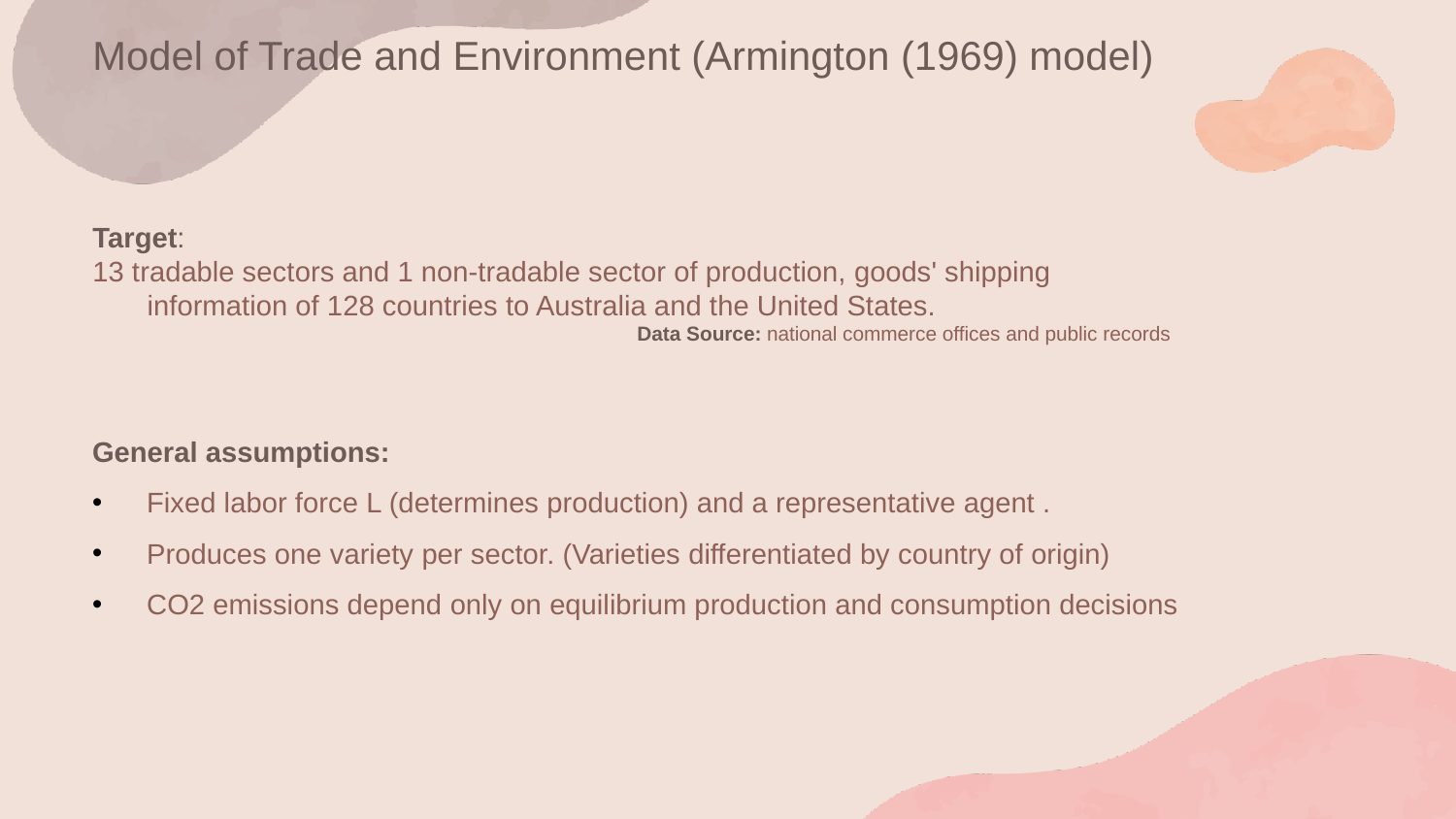

Model of Trade and Environment (Armington (1969) model)
Target:
13 tradable sectors and 1 non-tradable sector of production, goods' shipping information of 128 countries to Australia and the United States.
Data Source: national commerce offices and public records

General assumptions:
Fixed labor force L (determines production) and a representative agent .
Produces one variety per sector. (Varieties differentiated by country of origin)
CO2 emissions depend only on equilibrium production and consumption decisions